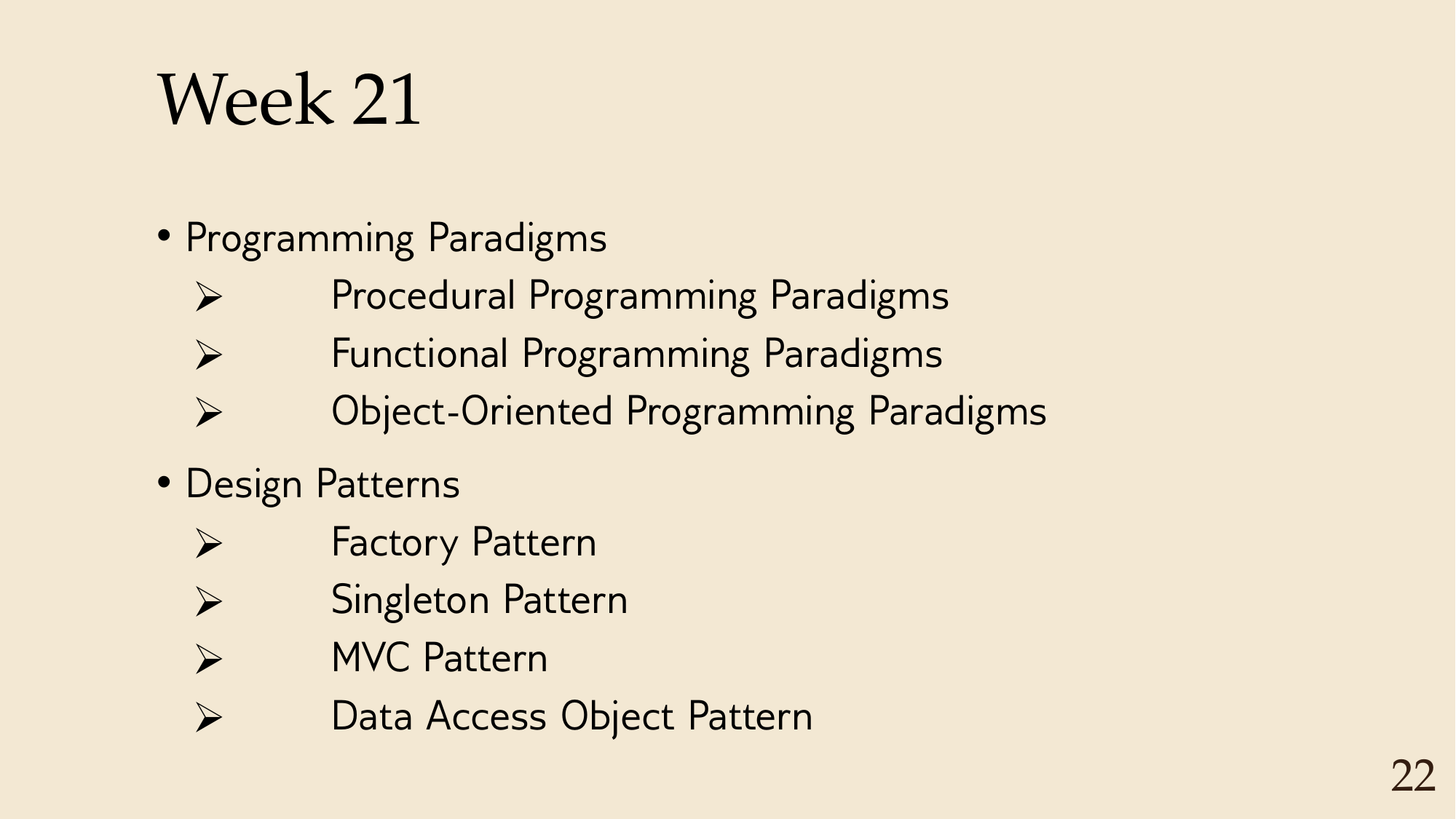

# Week 21
Programming Paradigms
	Procedural Programming Paradigms
	Functional Programming Paradigms
	Object-Oriented Programming Paradigms
Design Patterns
	Factory Pattern
	Singleton Pattern
	MVC Pattern
	Data Access Object Pattern
22